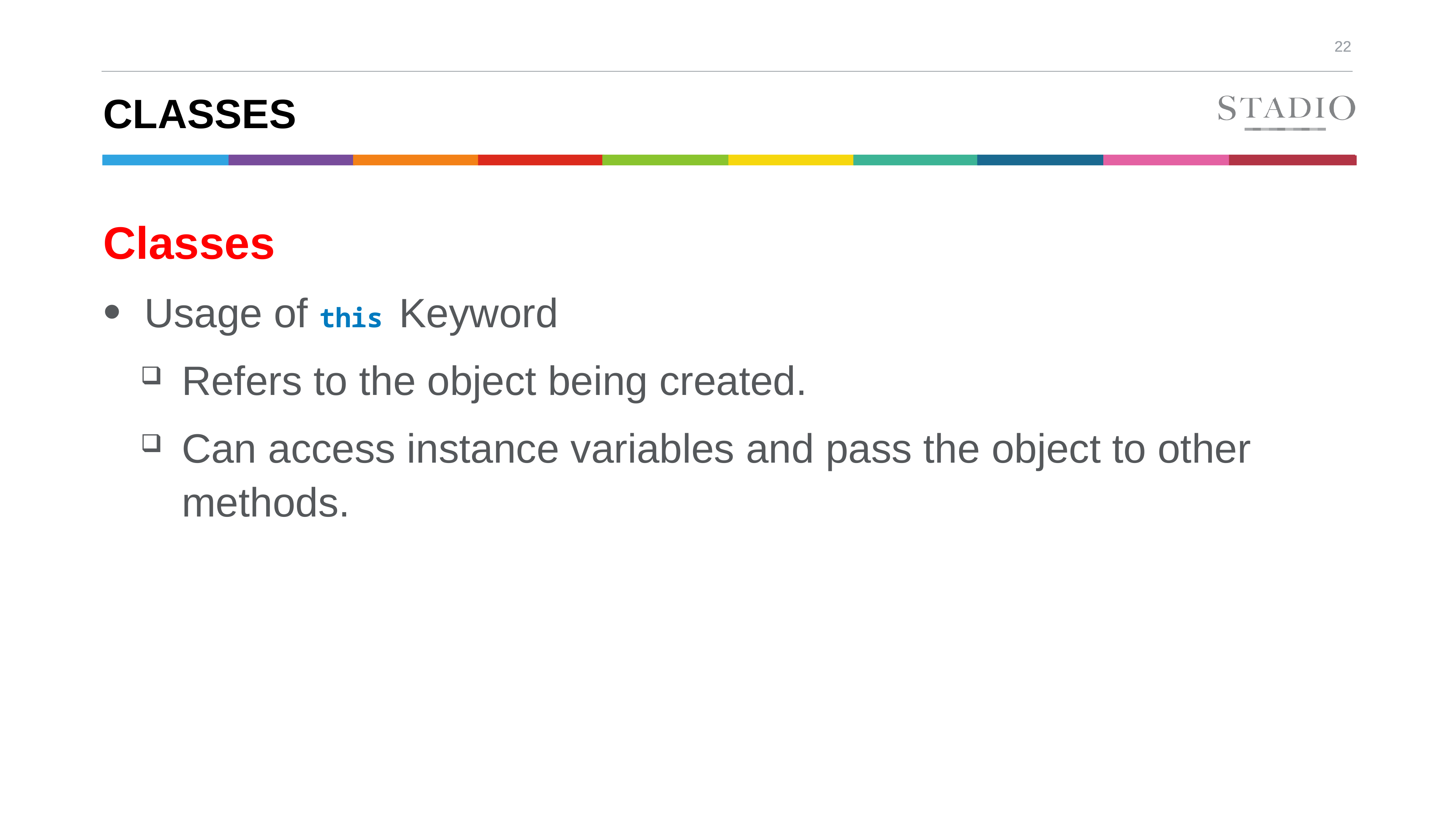

# Classes

Classes
Usage of this Keyword
Refers to the object being created.
Can access instance variables and pass the object to other methods.